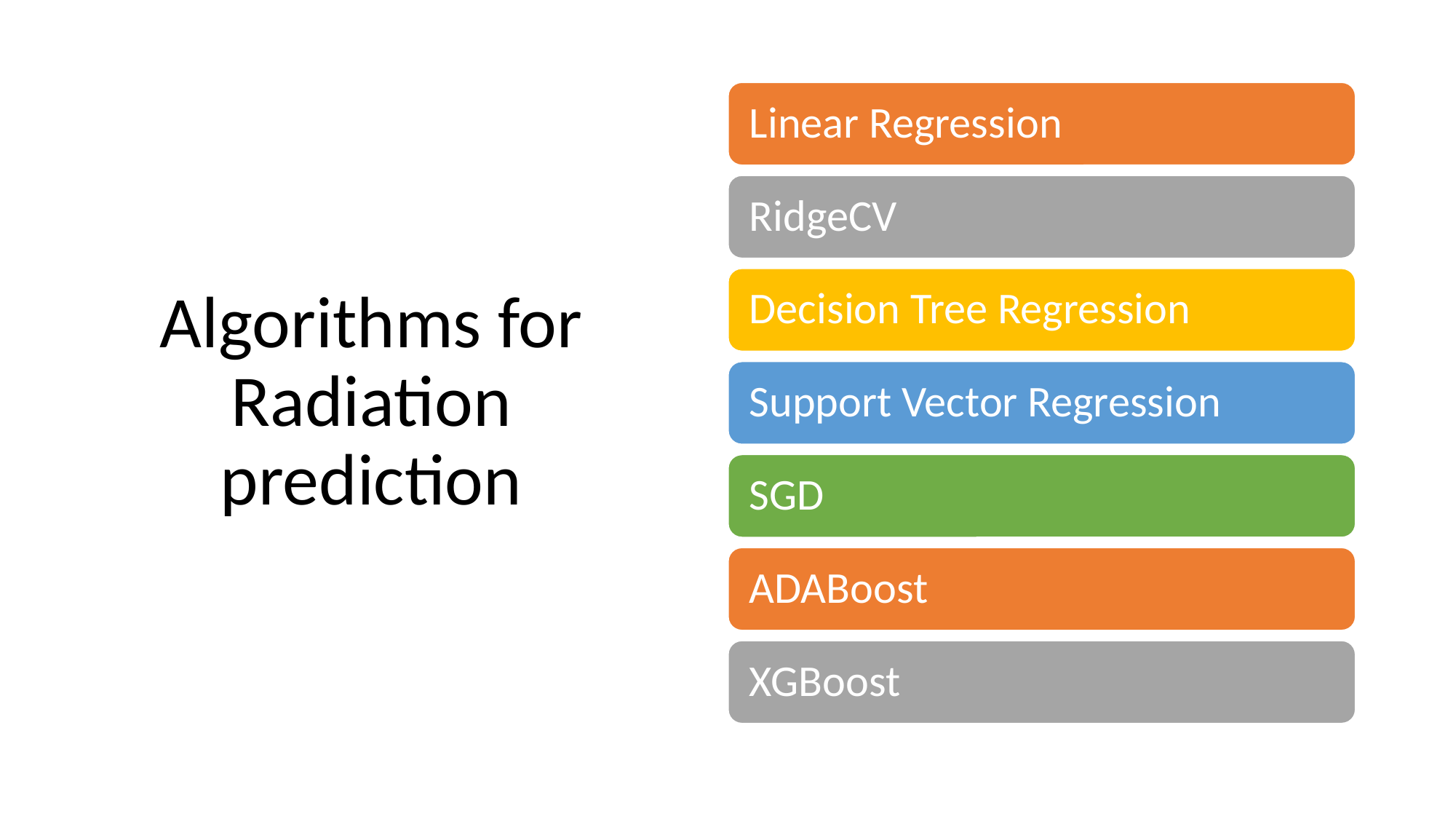

# Algorithms for Radiation prediction
Linear Regression
RidgeCV
Decision Tree Regression
Support Vector Regression
SGD
ADABoost
XGBoost